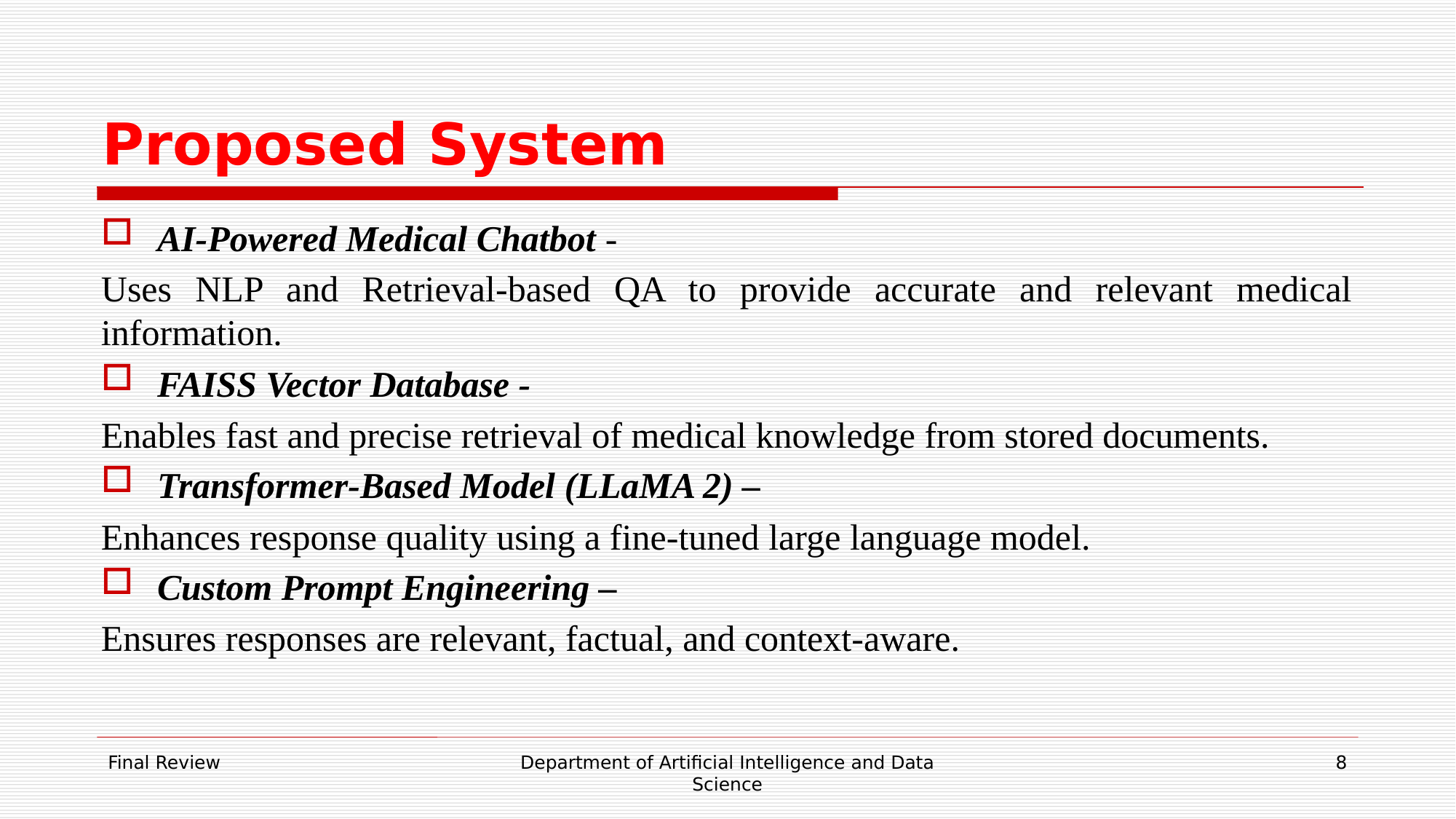

AI-Powered Medical Chatbot – Uses NLP and Retrieval-based QA to provide accurate and relevant medical information.

# Proposed System
AI-Powered Medical Chatbot -
Uses NLP and Retrieval-based QA to provide accurate and relevant medical information.
FAISS Vector Database -
Enables fast and precise retrieval of medical knowledge from stored documents.
Transformer-Based Model (LLaMA 2) –
Enhances response quality using a fine-tuned large language model.
Custom Prompt Engineering –
Ensures responses are relevant, factual, and context-aware.

Final Review
Department of Artificial Intelligence and Data Science
8